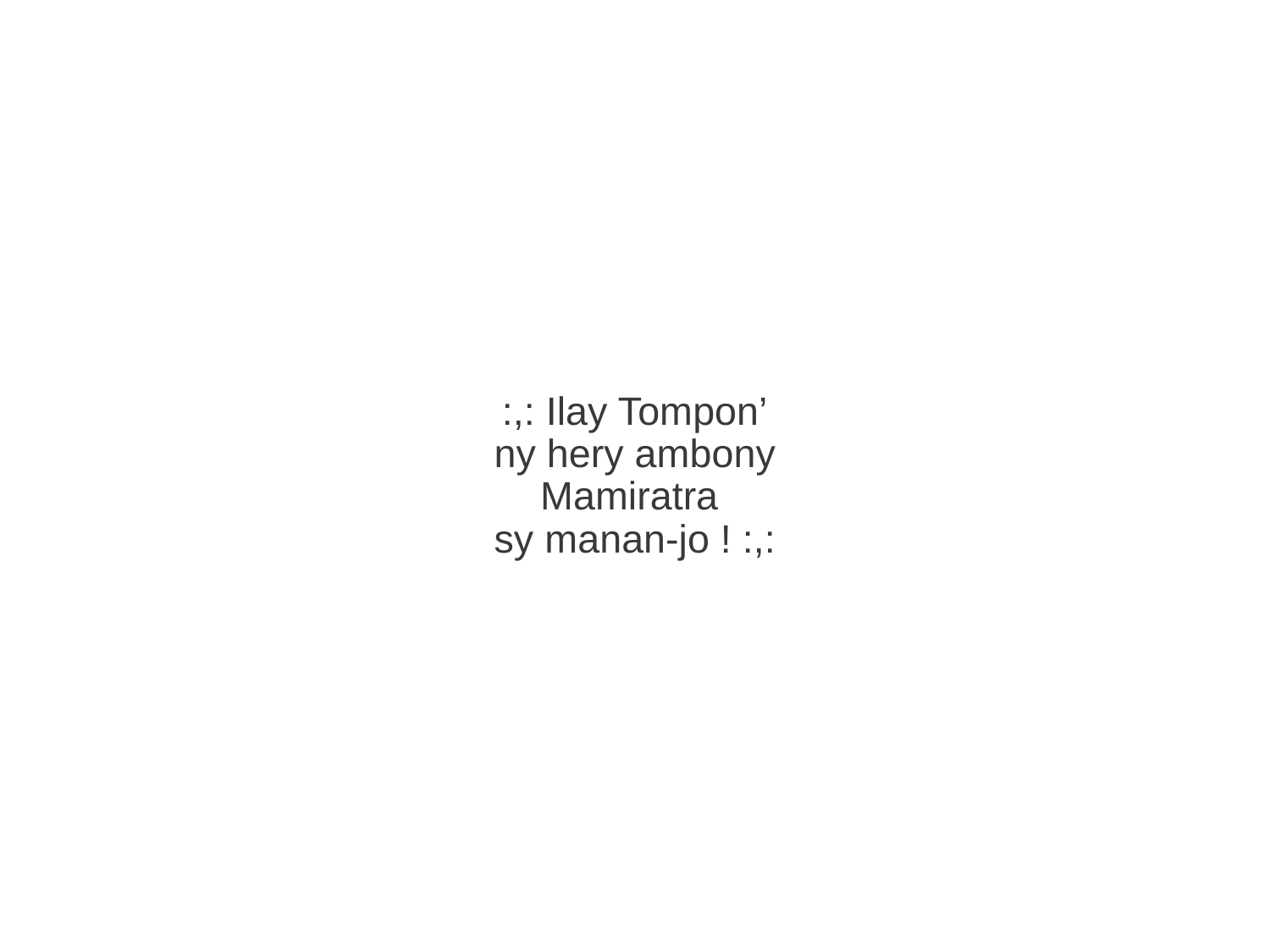

:,: Ilay Tompon’
ny hery ambony
Mamiratra
sy manan-jo ! :,: